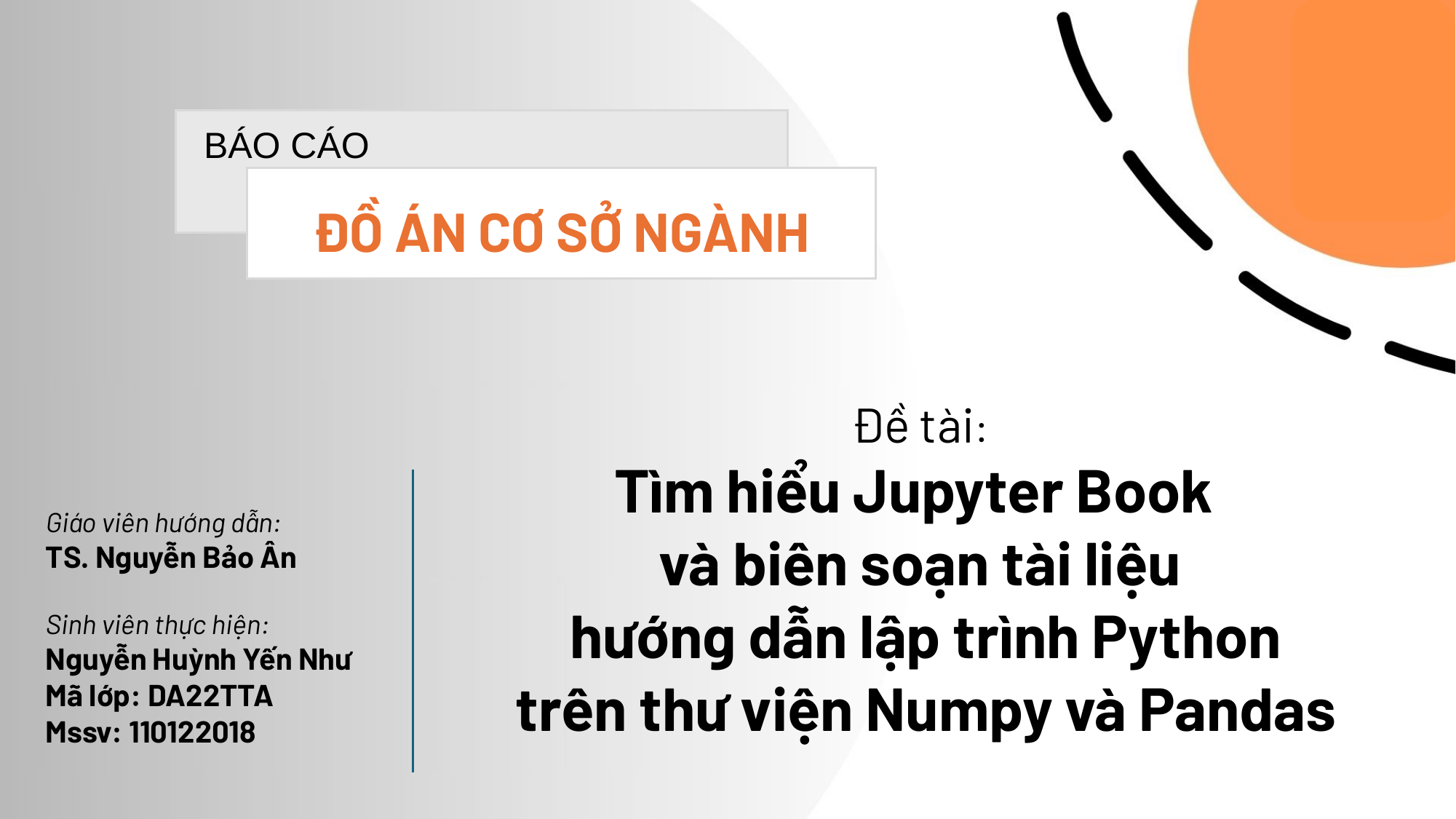

BÁO CÁO

ĐỒ ÁN CƠ SỞ NGÀNH
Đề tài:
Tìm hiểu Jupyter Book
và biên soạn tài liệu
 hướng dẫn lập trình Python
 trên thư viện Numpy và Pandas
Giáo viên hướng dẫn:
TS. Nguyễn Bảo Ân

Sinh viên thực hiện:
Nguyễn Huỳnh Yến Như
Mã lớp: DA22TTA
Mssv: 110122018